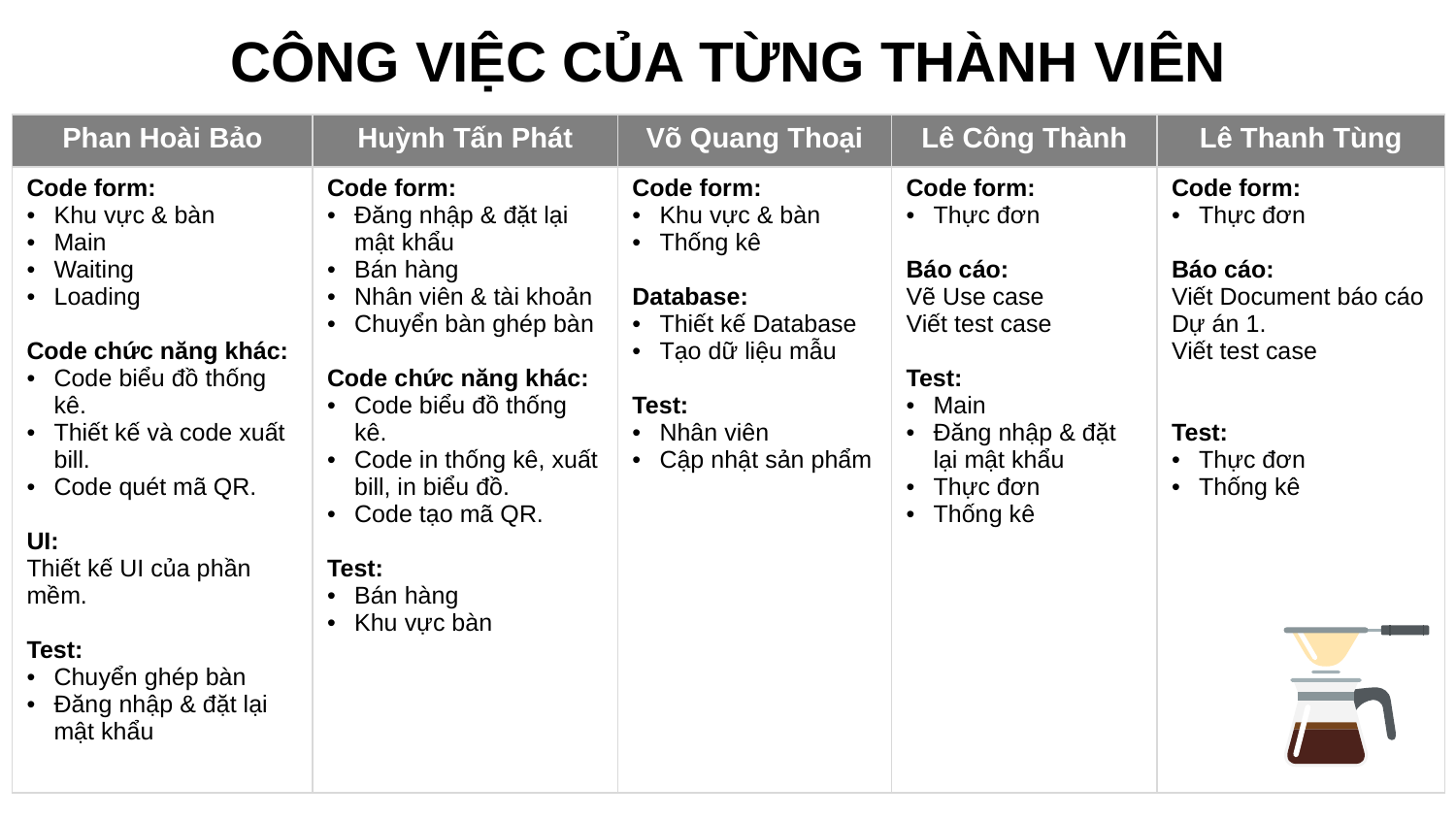

CÔNG VIỆC CỦA TỪNG THÀNH VIÊN
| Phan Hoài Bảo | Huỳnh Tấn Phát | Võ Quang Thoại | Lê Công Thành | Lê Thanh Tùng |
| --- | --- | --- | --- | --- |
| Code form: Khu vực & bàn Main Waiting Loading Code chức năng khác: Code biểu đồ thống kê. Thiết kế và code xuất bill. Code quét mã QR. UI: Thiết kế UI của phần mềm. Test: Chuyển ghép bàn Đăng nhập & đặt lại mật khẩu | Code form: Đăng nhập & đặt lại mật khẩu Bán hàng Nhân viên & tài khoản Chuyển bàn ghép bàn Code chức năng khác: Code biểu đồ thống kê. Code in thống kê, xuất bill, in biểu đồ. Code tạo mã QR. Test: Bán hàng Khu vực bàn | Code form: Khu vực & bàn Thống kê Database: Thiết kế Database Tạo dữ liệu mẫu Test: Nhân viên Cập nhật sản phẩm | Code form: Thực đơn Báo cáo: Vẽ Use case Viết test case Test: Main Đăng nhập & đặt lại mật khẩu Thực đơn Thống kê | Code form: Thực đơn Báo cáo: Viết Document báo cáo Dự án 1. Viết test case Test: Thực đơn Thống kê |